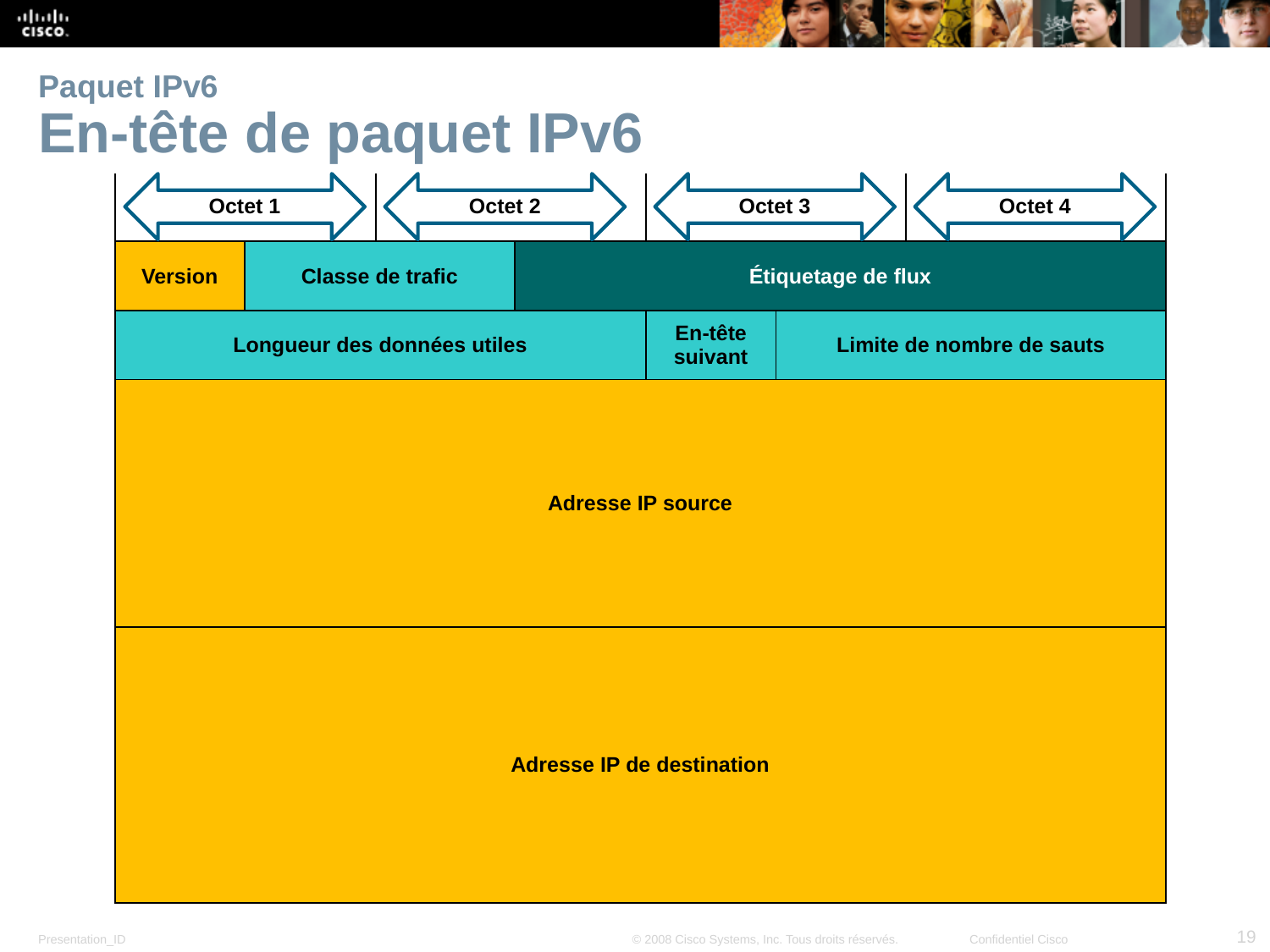

# Paquet IPv6 En-tête de paquet IPv6
|  |  |  |  |  |  |  |
| --- | --- | --- | --- | --- | --- | --- |
| Version | Classe de trafic |  | Étiquetage de flux |  |  |  |
| Longueur des données utiles |  |  |  | En-tête suivant | Limite de nombre de sauts |  |
| Adresse IP source |  |  |  |  |  |  |
| Adresse IP de destination |  |  |  |  |  |  |
Octet 1
Octet 2
Octet 3
Octet 4